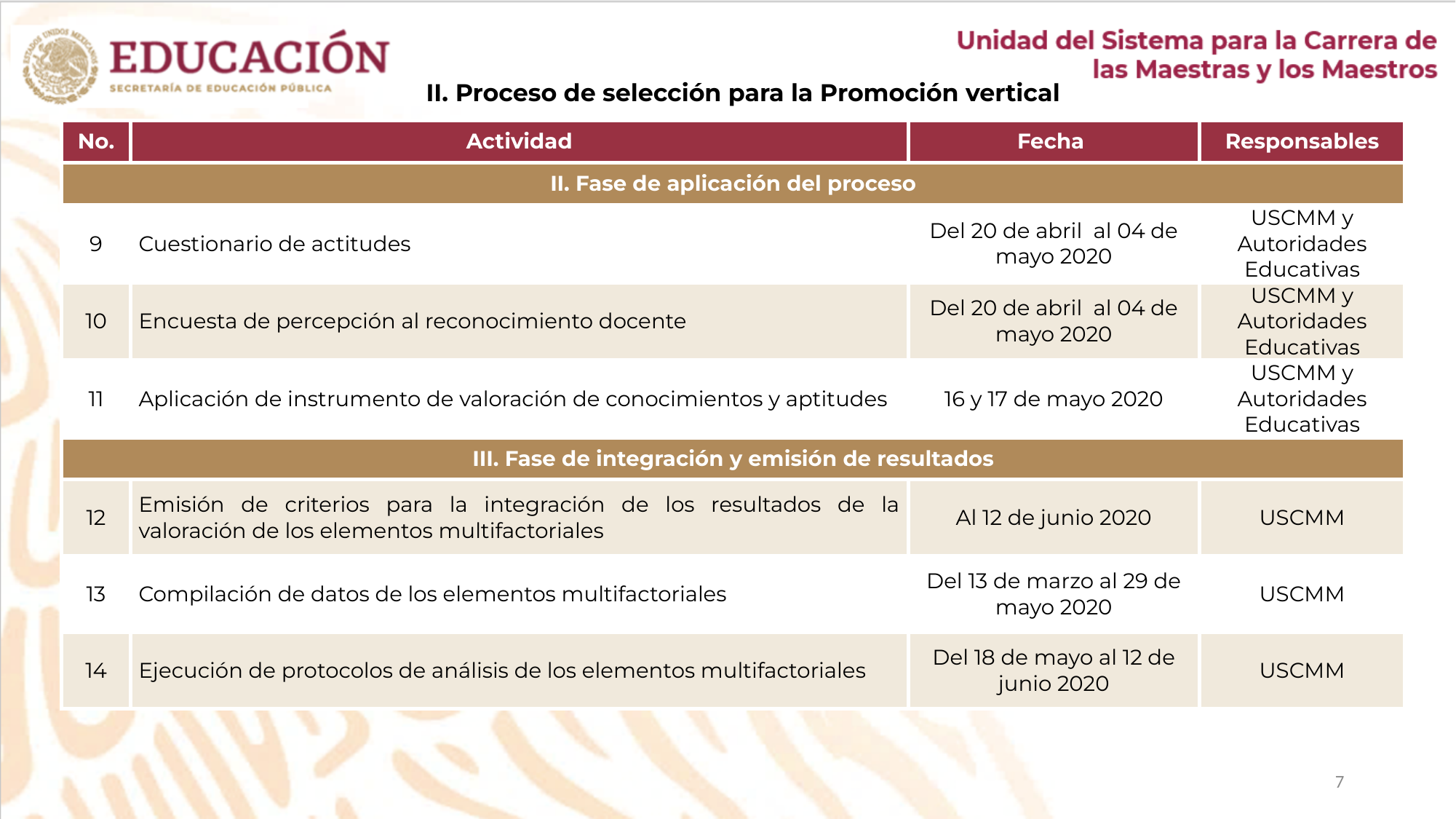

II. Proceso de selección para la Promoción vertical
| No. | Actividad | Fecha | Responsables |
| --- | --- | --- | --- |
| II. Fase de aplicación del proceso |  |  |  |
| 9 | Cuestionario de actitudes | Del 20 de abril al 04 de mayo 2020 | USCMM y Autoridades Educativas |
| 10 | Encuesta de percepción al reconocimiento docente | Del 20 de abril al 04 de mayo 2020 | USCMM y Autoridades Educativas |
| 11 | Aplicación de instrumento de valoración de conocimientos y aptitudes | 16 y 17 de mayo 2020 | USCMM y Autoridades Educativas |
| III. Fase de integración y emisión de resultados |  |  |  |
| 12 | Emisión de criterios para la integración de los resultados de la valoración de los elementos multifactoriales | Al 12 de junio 2020 | USCMM |
| 13 | Compilación de datos de los elementos multifactoriales | Del 13 de marzo al 29 de mayo 2020 | USCMM |
| 14 | Ejecución de protocolos de análisis de los elementos multifactoriales | Del 18 de mayo al 12 de junio 2020 | USCMM |
7